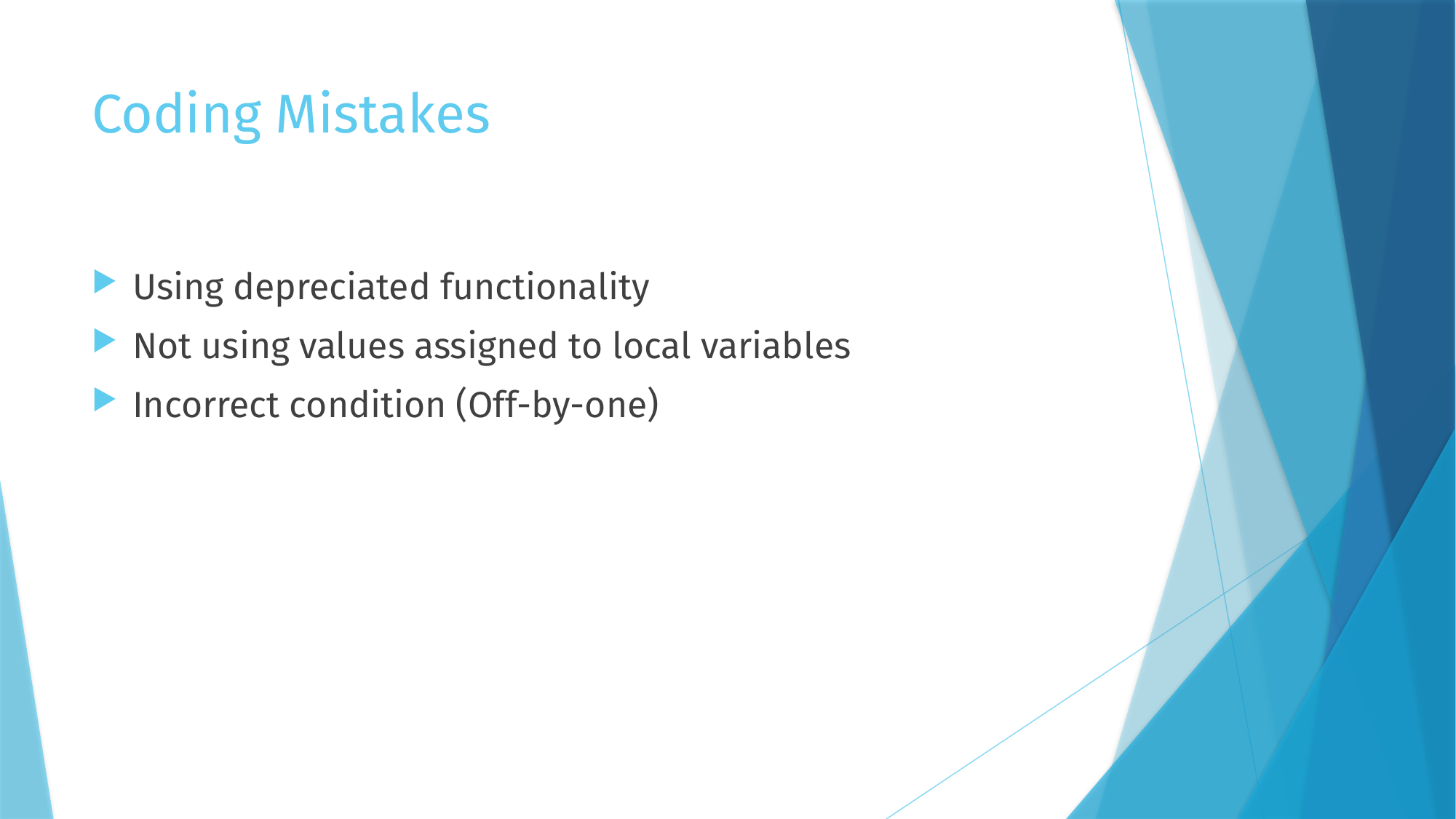

# Coding Mistakes
Using depreciated functionality
Not using values assigned to local variables
Incorrect condition (Off-by-one)